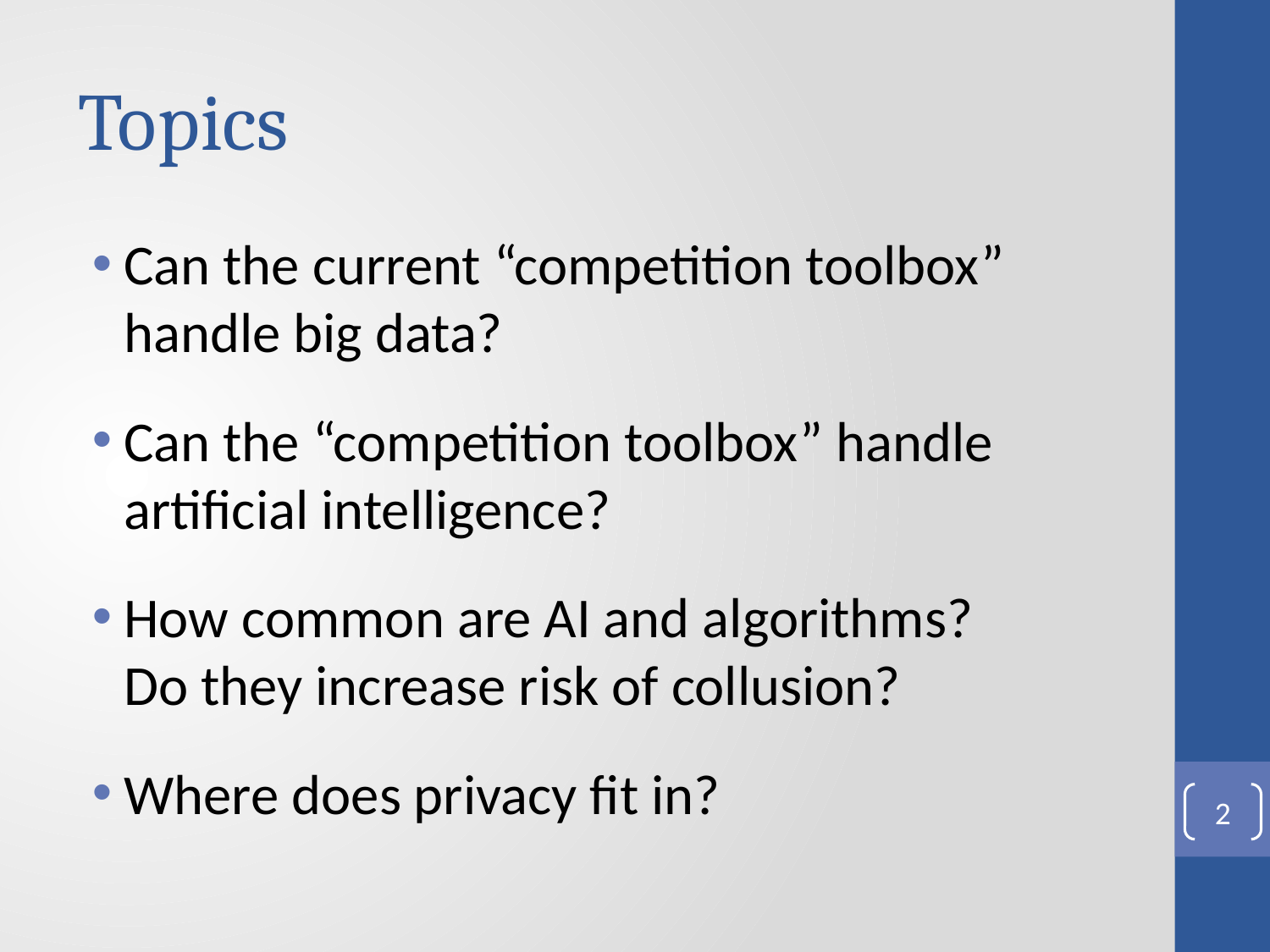

# Topics
Can the current “competition toolbox” handle big data?

Can the “competition toolbox” handle artificial intelligence?

How common are AI and algorithms?      Do they increase risk of collusion?

Where does privacy fit in?
2